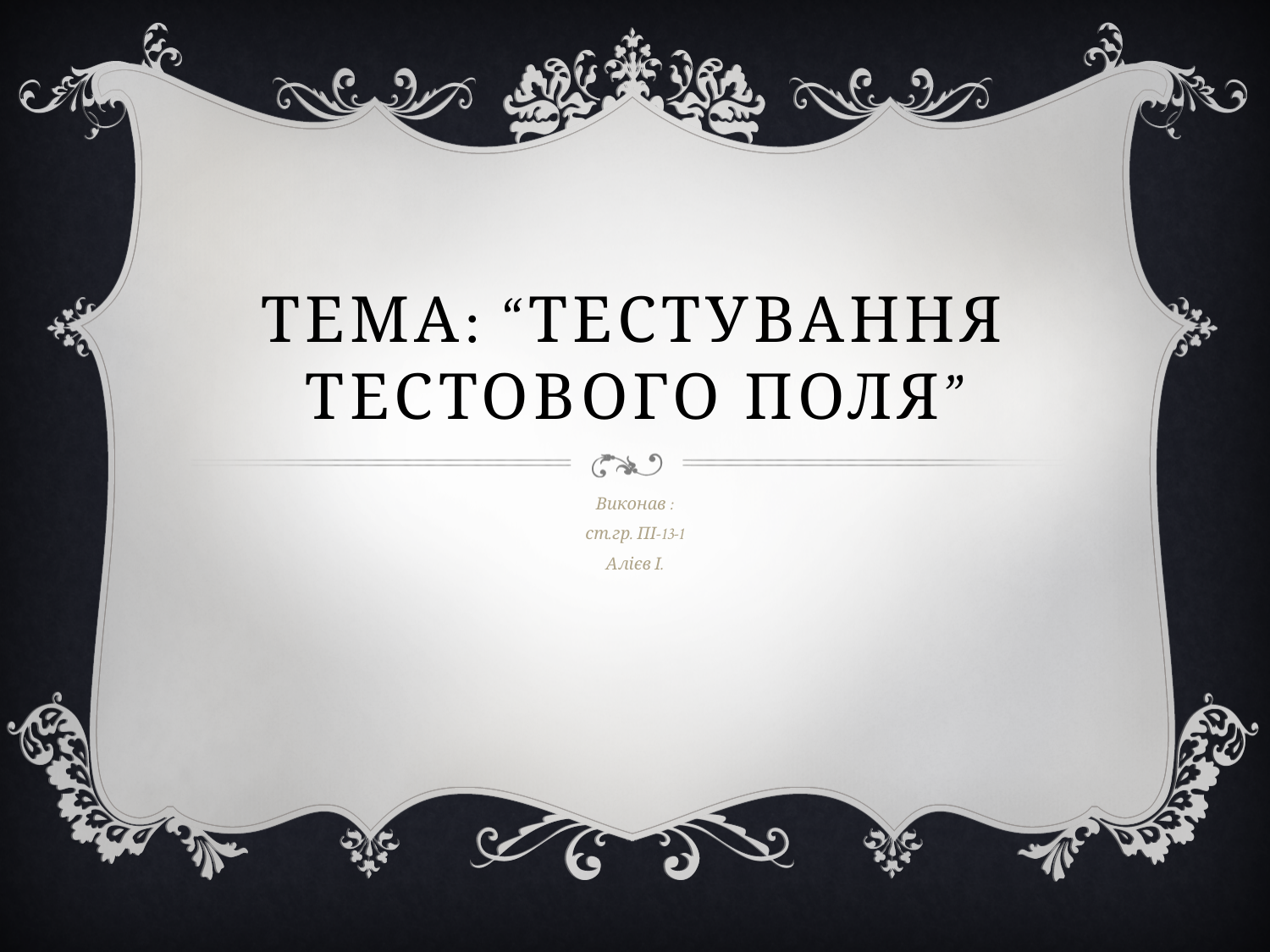

# Тема: “тестування тестового поля”
Виконав :
ст.гр. ПІ-13-1
Алієв І.